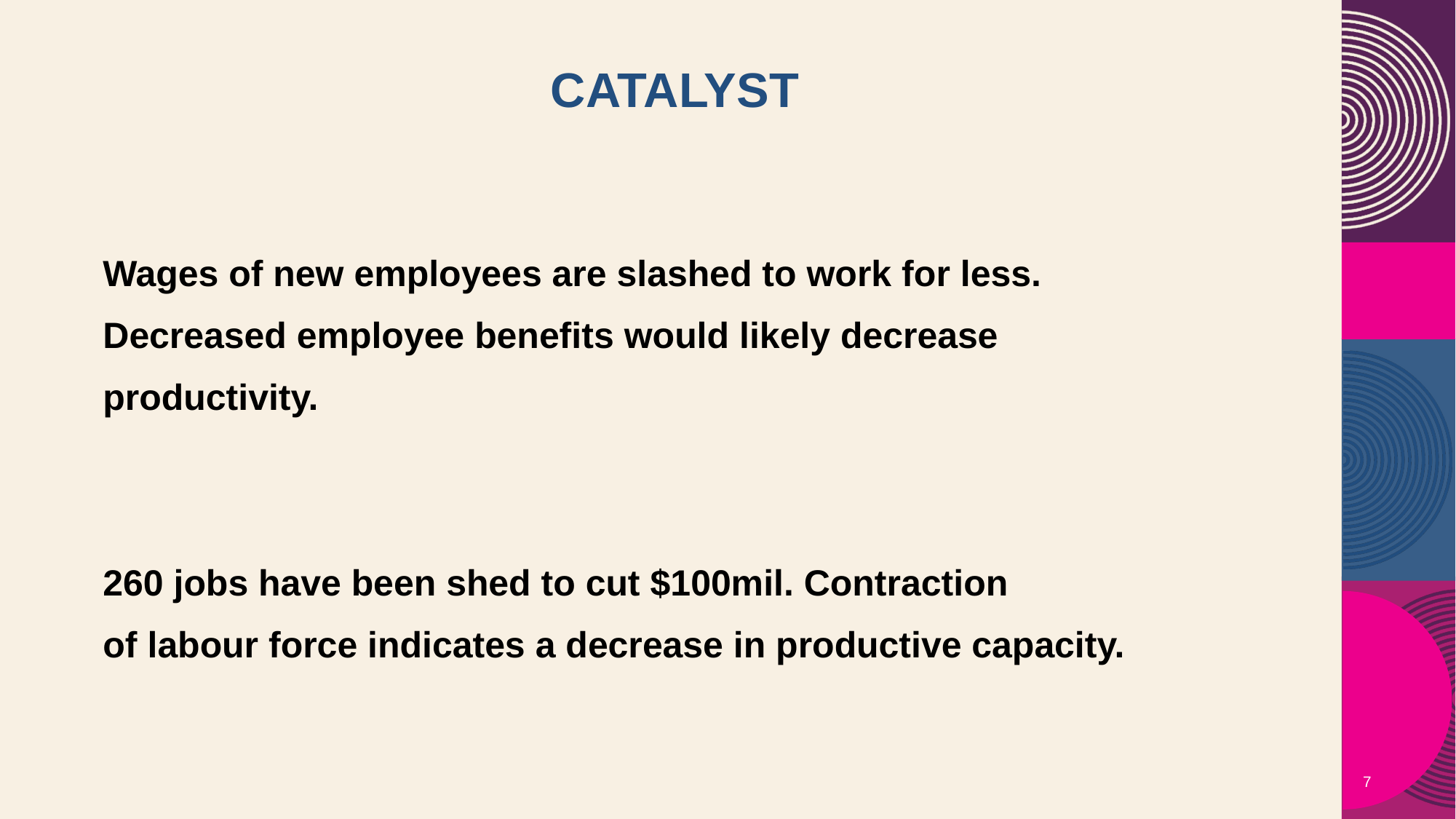

# CATALYST

Wages of new employees are slashed to work for less.
Decreased employee benefits would likely decrease
productivity.

260 jobs have been shed to cut $100mil. Contraction
of labour force indicates a decrease in productive capacity.

7